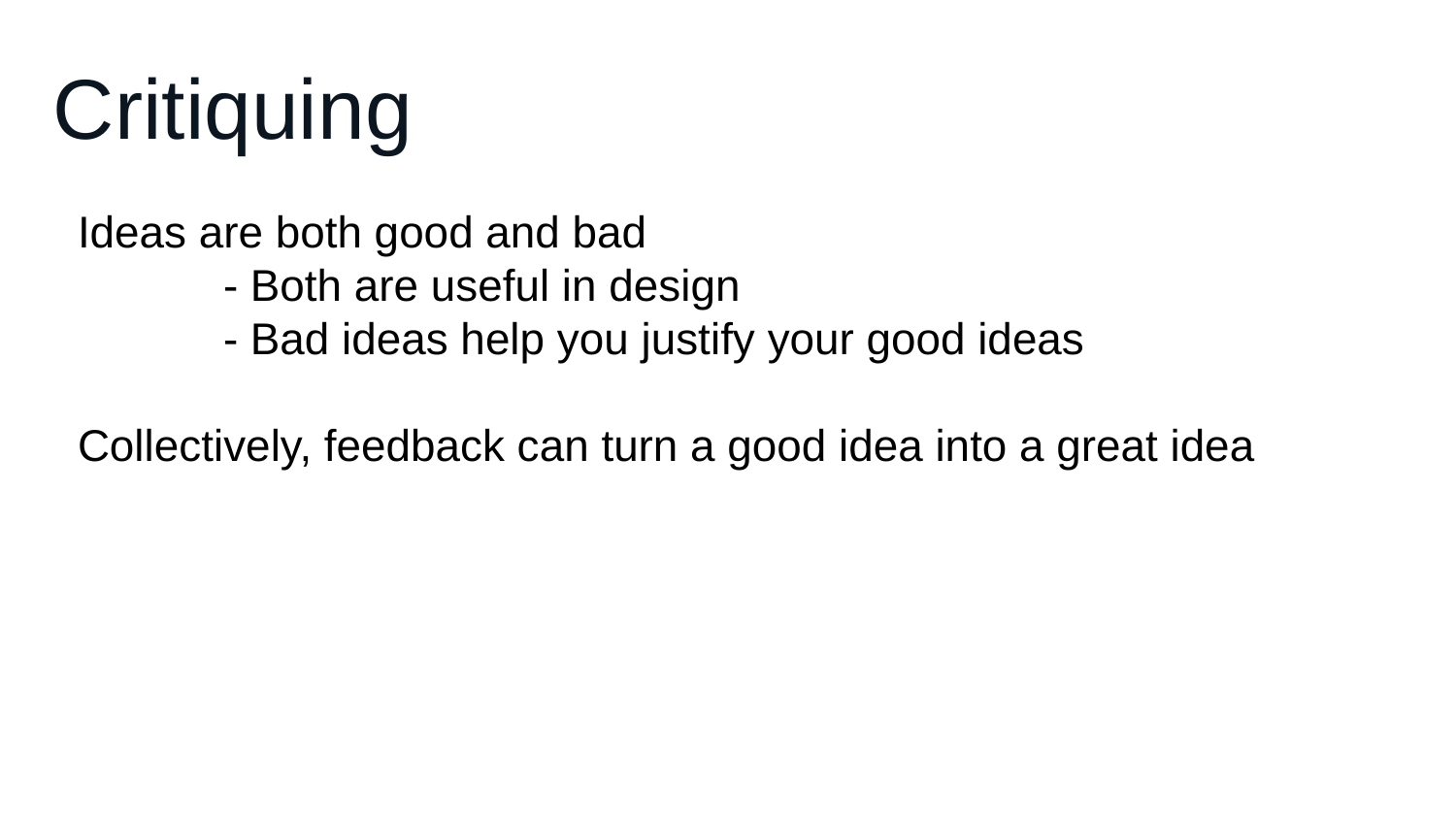

# Critiquing
Ideas are both good and bad
	- Both are useful in design
	- Bad ideas help you justify your good ideas
Collectively, feedback can turn a good idea into a great idea